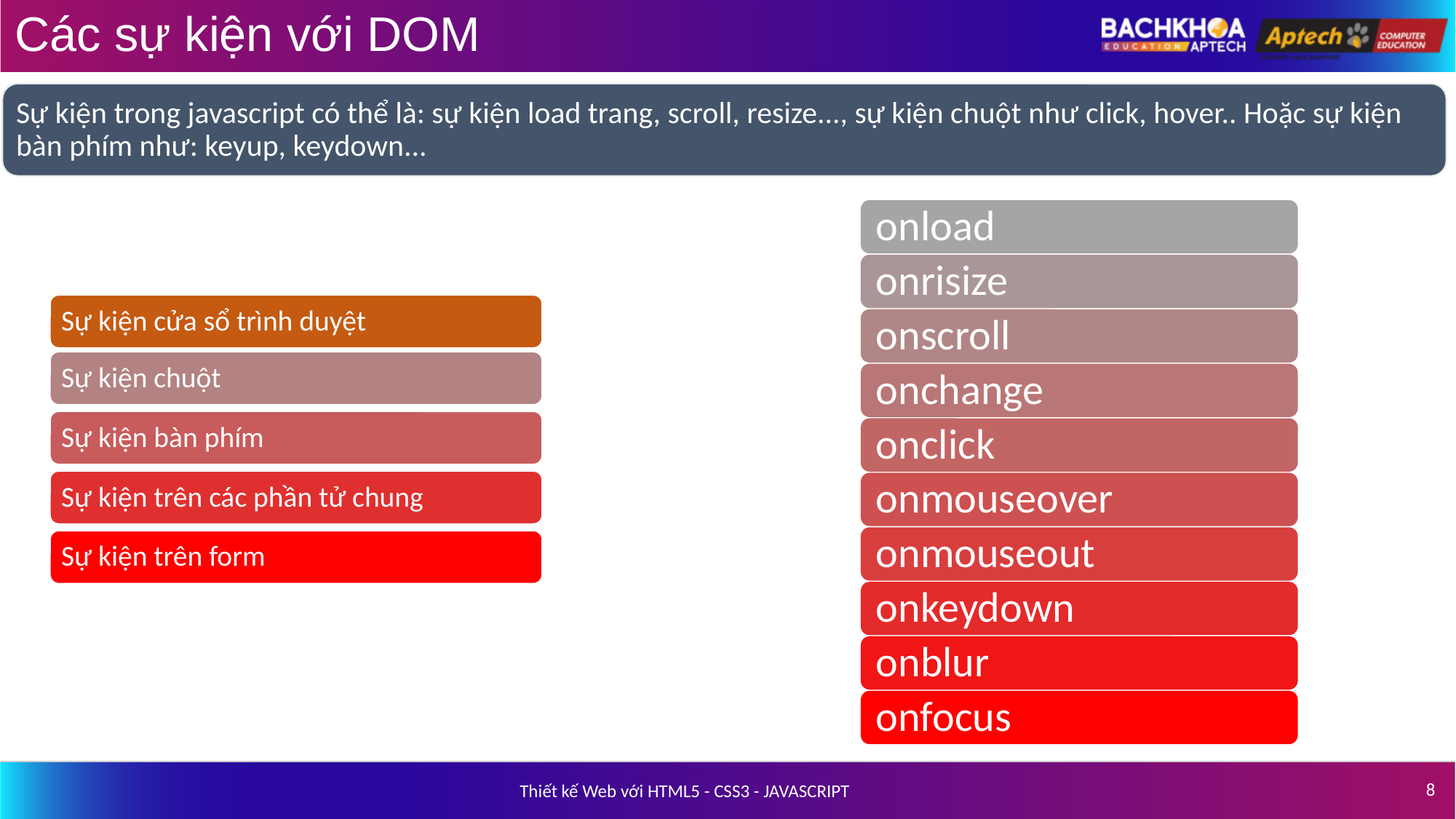

# Các sự kiện với DOM

Sự kiện trong javascript có thể là: sự kiện load trang, scroll, resize..., sự kiện chuột như click, hover.. Hoặc sự kiện bàn phím như: keyup, keydown...

onload

onrisize

onscroll

onchange

onclick

onmouseover

onmouseout

onkeydown

onblur

onfocus

Sự kiện cửa sổ trình duyệt

Sự kiện chuột

Sự kiện bàn phím

Sự kiện trên các phần tử chung

Sự kiện trên form
8
Thiết kế Web với HTML5 - CSS3 - JAVASCRIPT